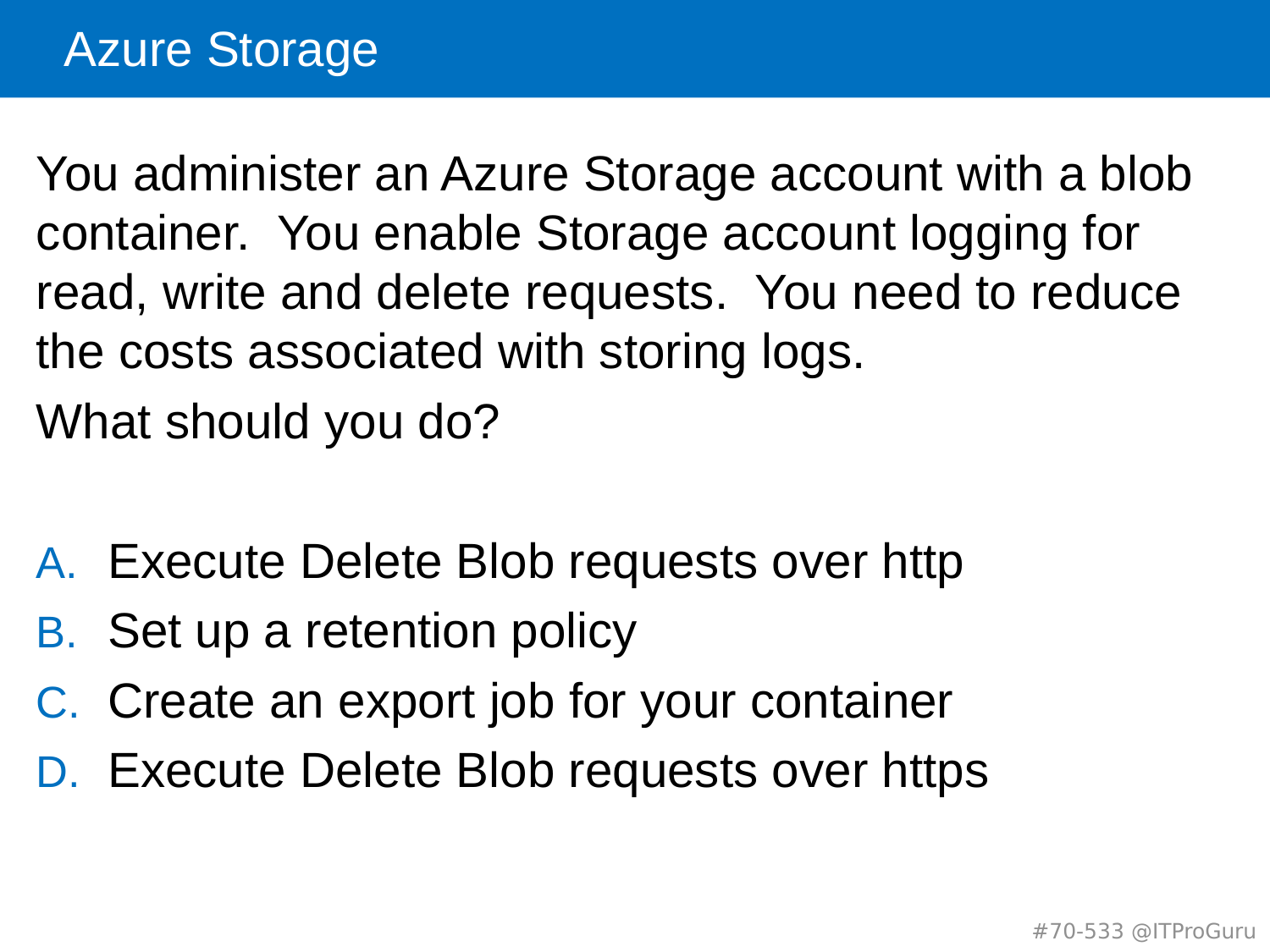

# Azure Storage
You administer an Azure Storage account with a blob container.  You enable Storage account logging for read, write and delete requests.  You need to reduce the costs associated with storing logs.
What should you do?

Execute Delete Blob requests over http
Set up a retention policy
Create an export job for your container
Execute Delete Blob requests over https